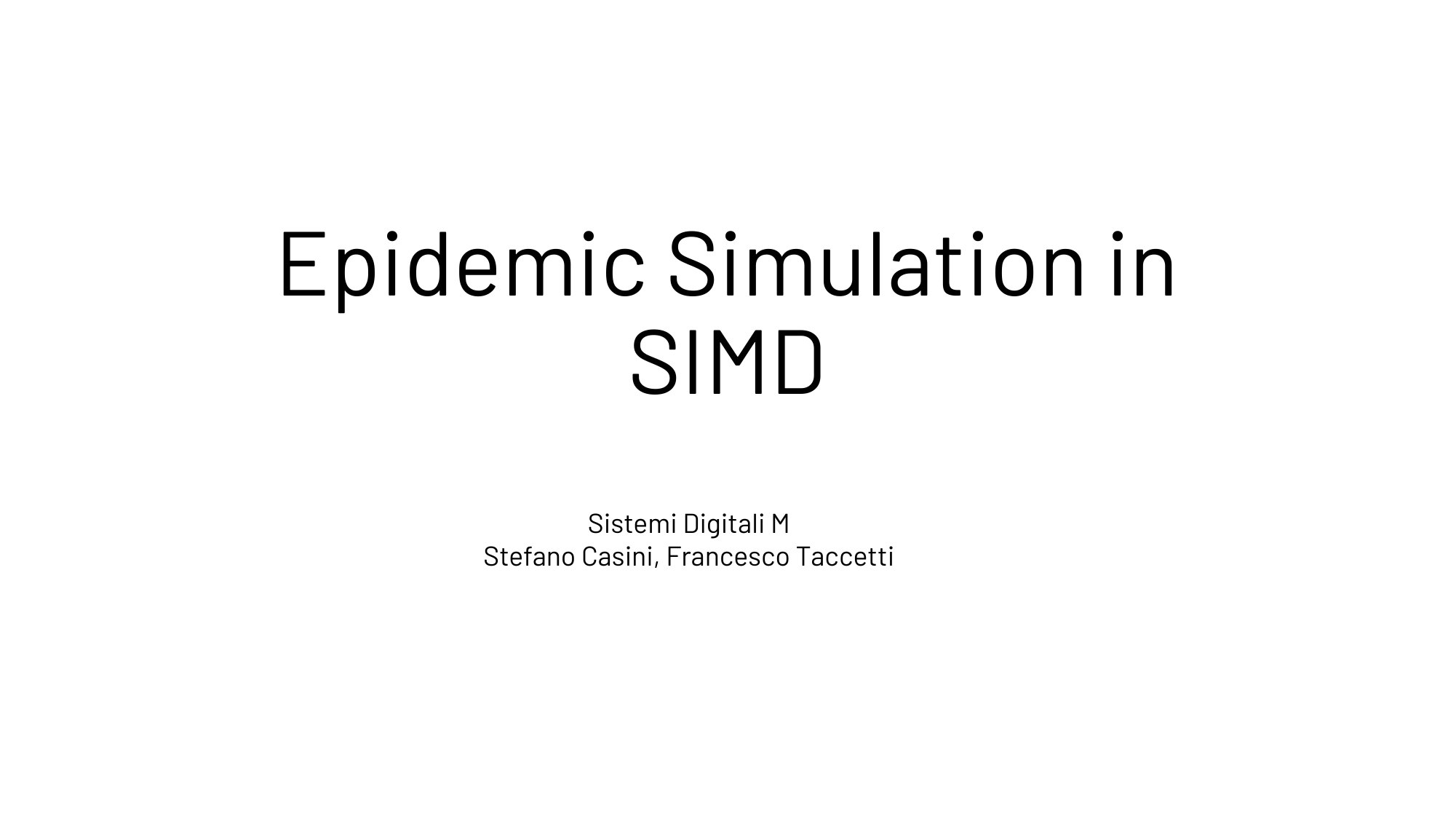

# Epidemic Simulation in SIMD
Sistemi Digitali M
Stefano Casini, Francesco Taccetti